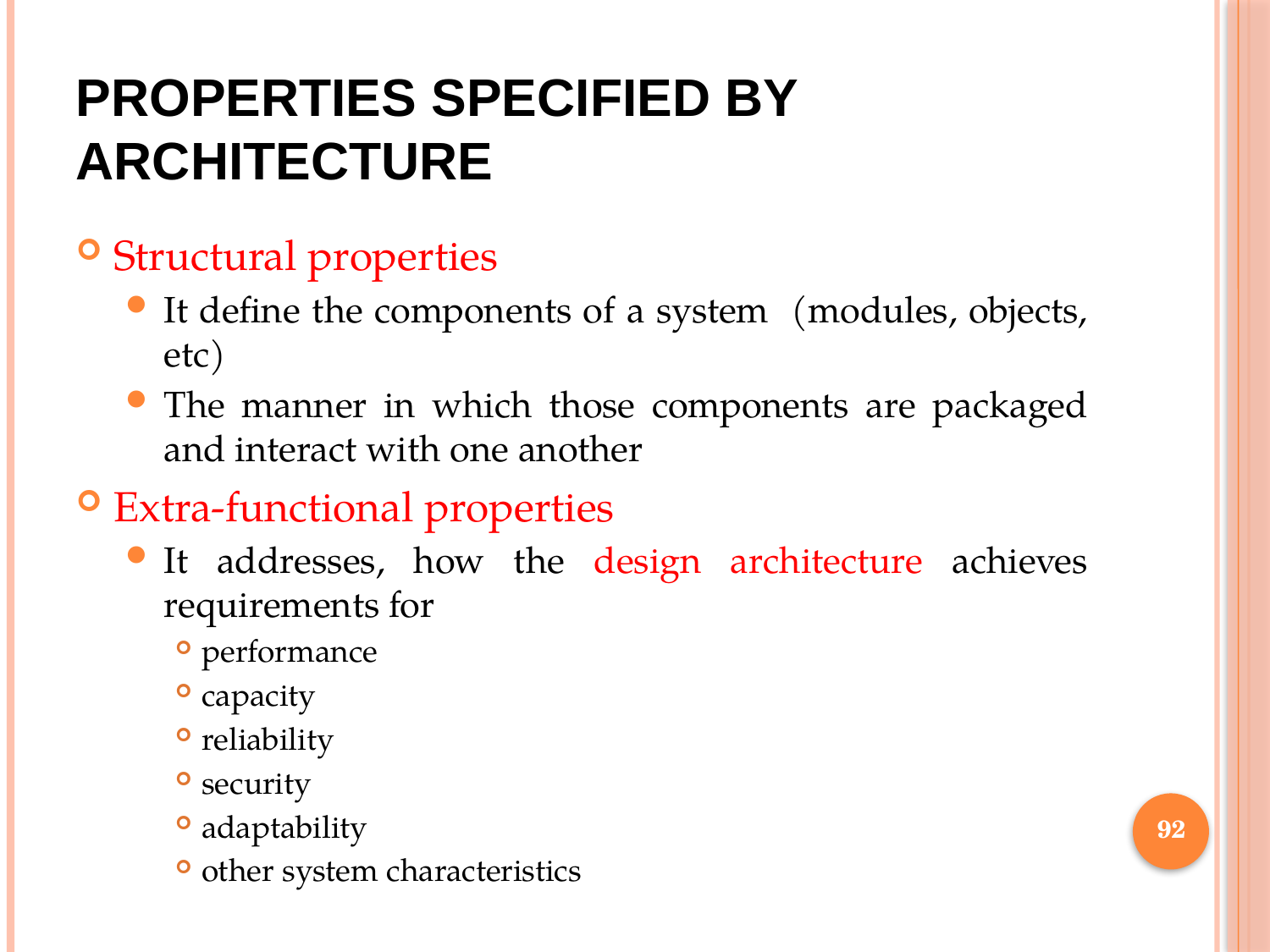

# PROPERTIES SPECIFIED BY ARCHITECTURE
Structural properties
It define the components of a system  (modules, objects, etc)
The manner in which those components are packaged and interact with one another
Extra-functional properties
It addresses, how the design architecture achieves requirements for
performance
capacity
reliability
security
adaptability
other system characteristics
92